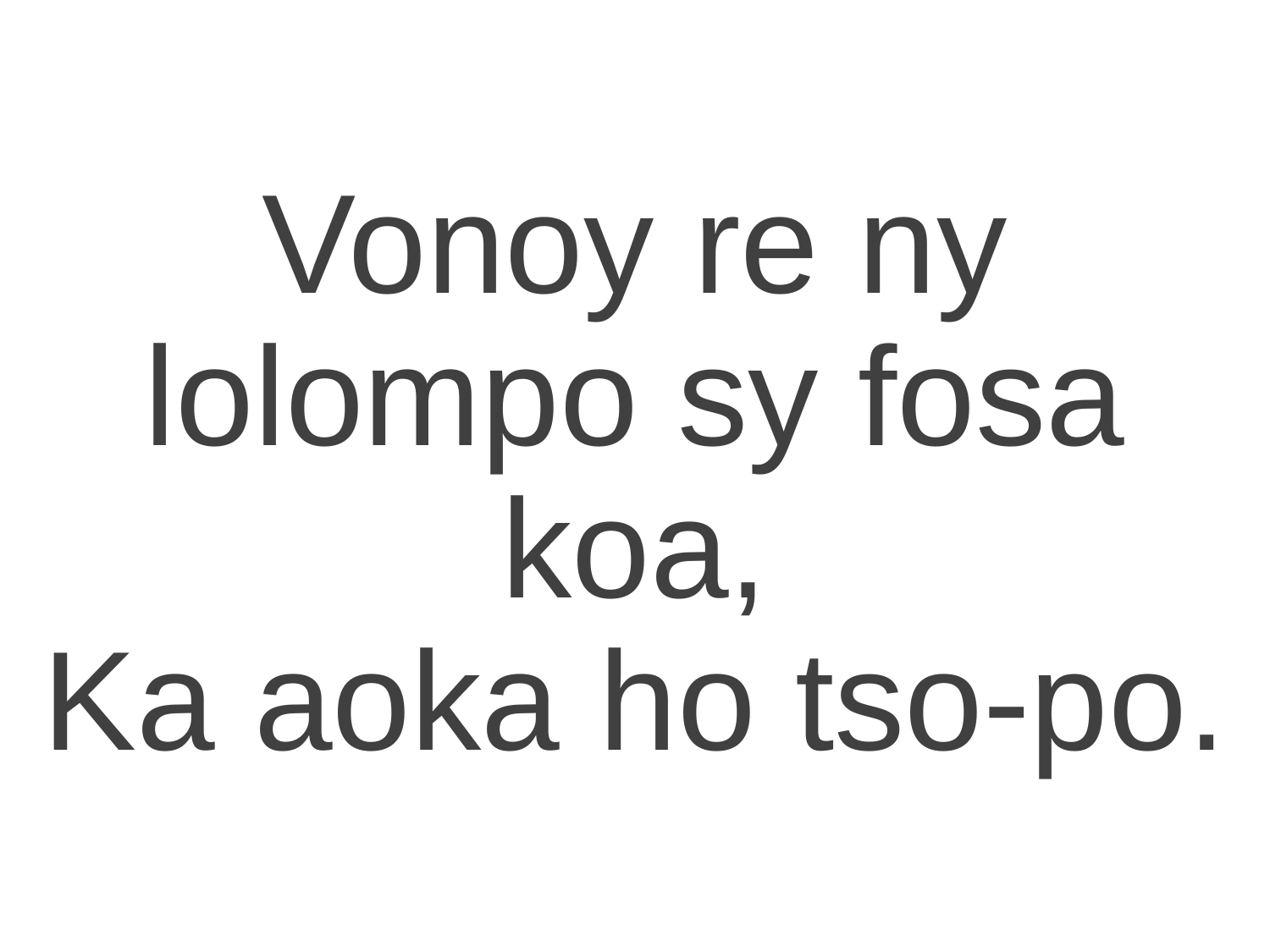

Vonoy re ny lolompo sy fosa koa,
Ka aoka ho tso-po.